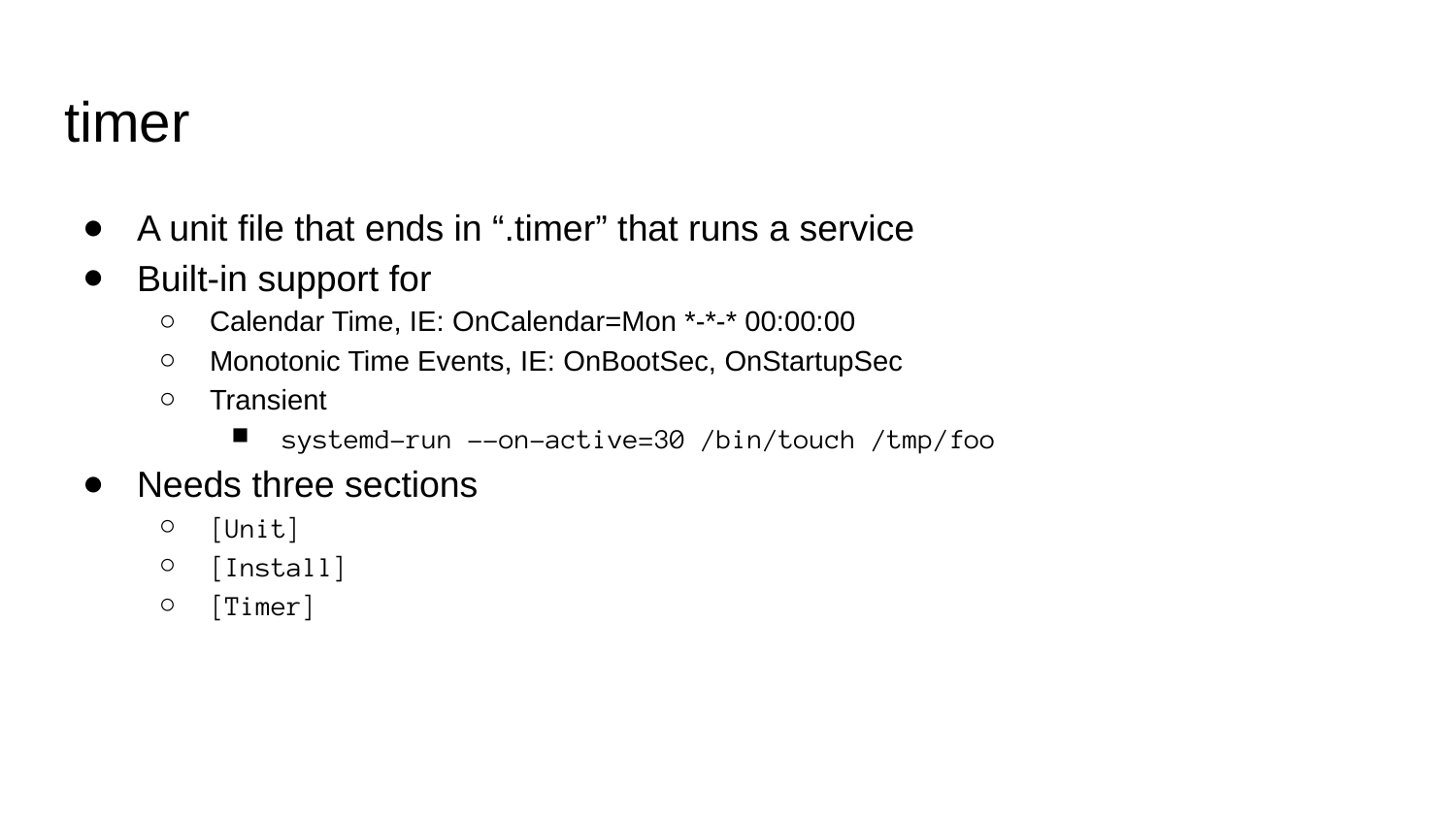

# timer
A unit file that ends in “.timer” that runs a service
Built-in support for
Calendar Time, IE: OnCalendar=Mon *-*-* 00:00:00
Monotonic Time Events, IE: OnBootSec, OnStartupSec
Transient
systemd-run --on-active=30 /bin/touch /tmp/foo
Needs three sections
[Unit]
[Install]
[Timer]